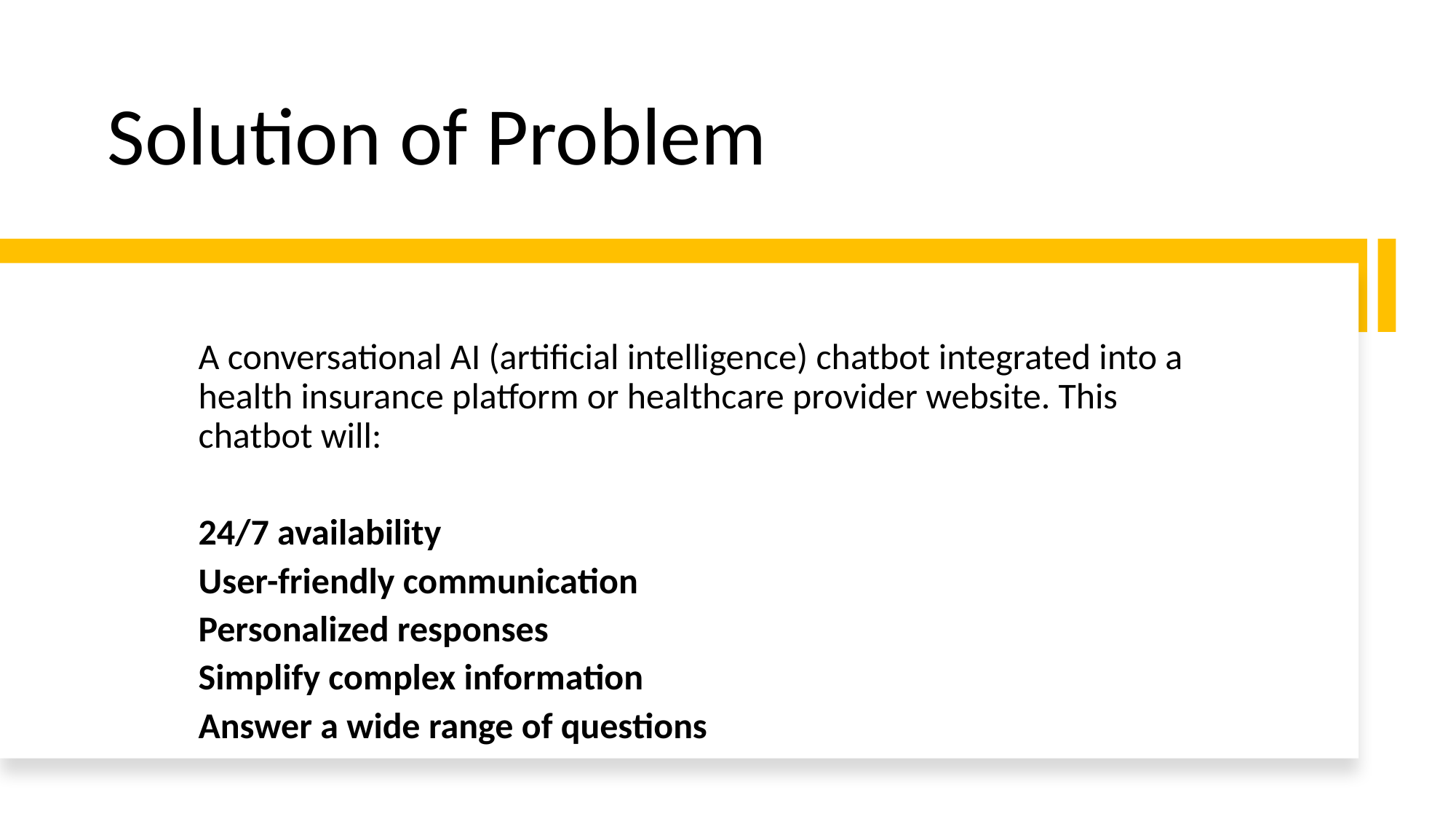

# Solution of Problem

A conversational AI (artificial intelligence) chatbot integrated into a health insurance platform or healthcare provider website. This chatbot will:

24/7 availability
User-friendly communication
Personalized responses
Simplify complex information
Answer a wide range of questions